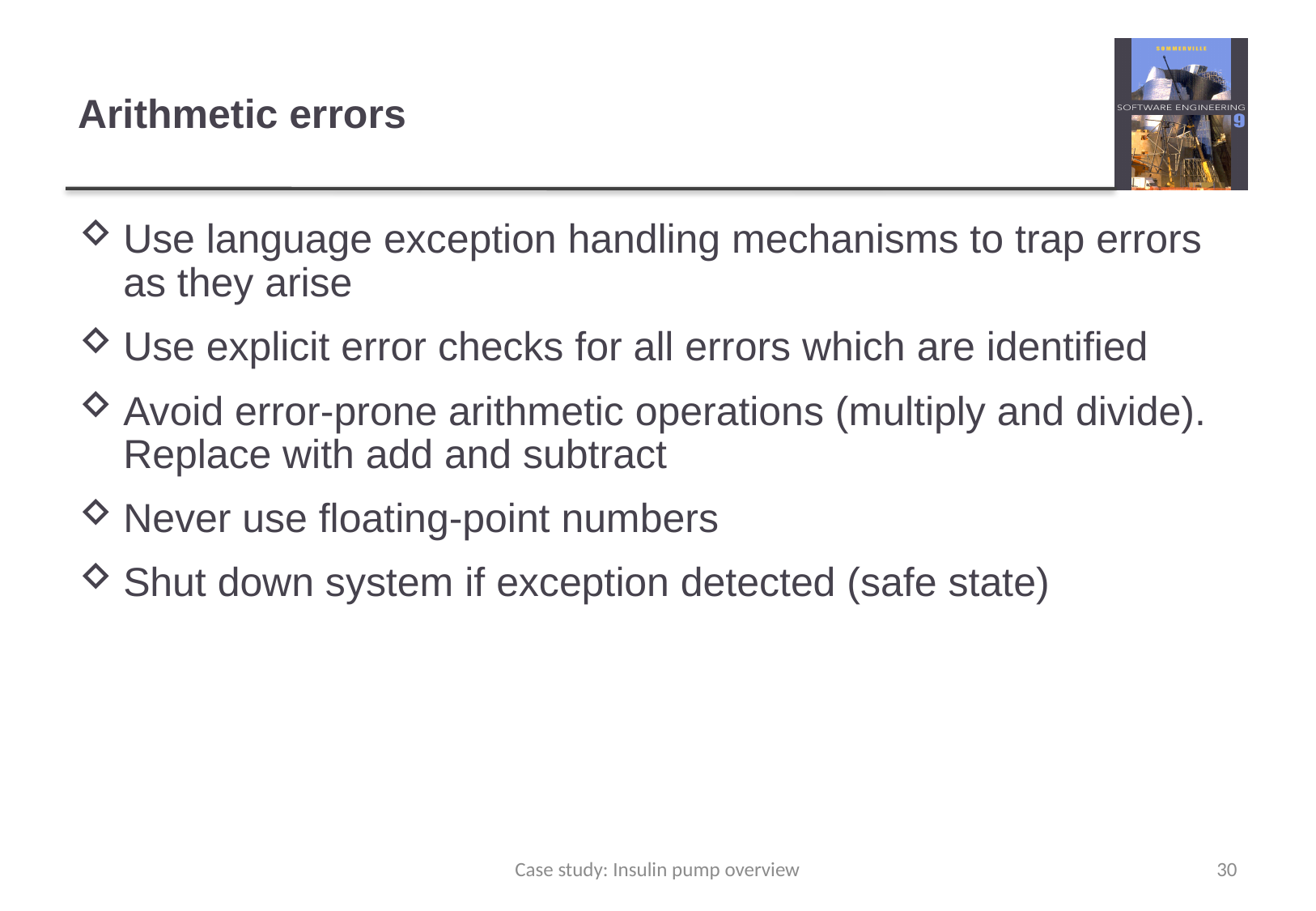

# Arithmetic errors
Use language exception handling mechanisms to trap errors as they arise
Use explicit error checks for all errors which are identified
Avoid error-prone arithmetic operations (multiply and divide). Replace with add and subtract
Never use floating-point numbers
Shut down system if exception detected (safe state)
Case study: Insulin pump overview
30